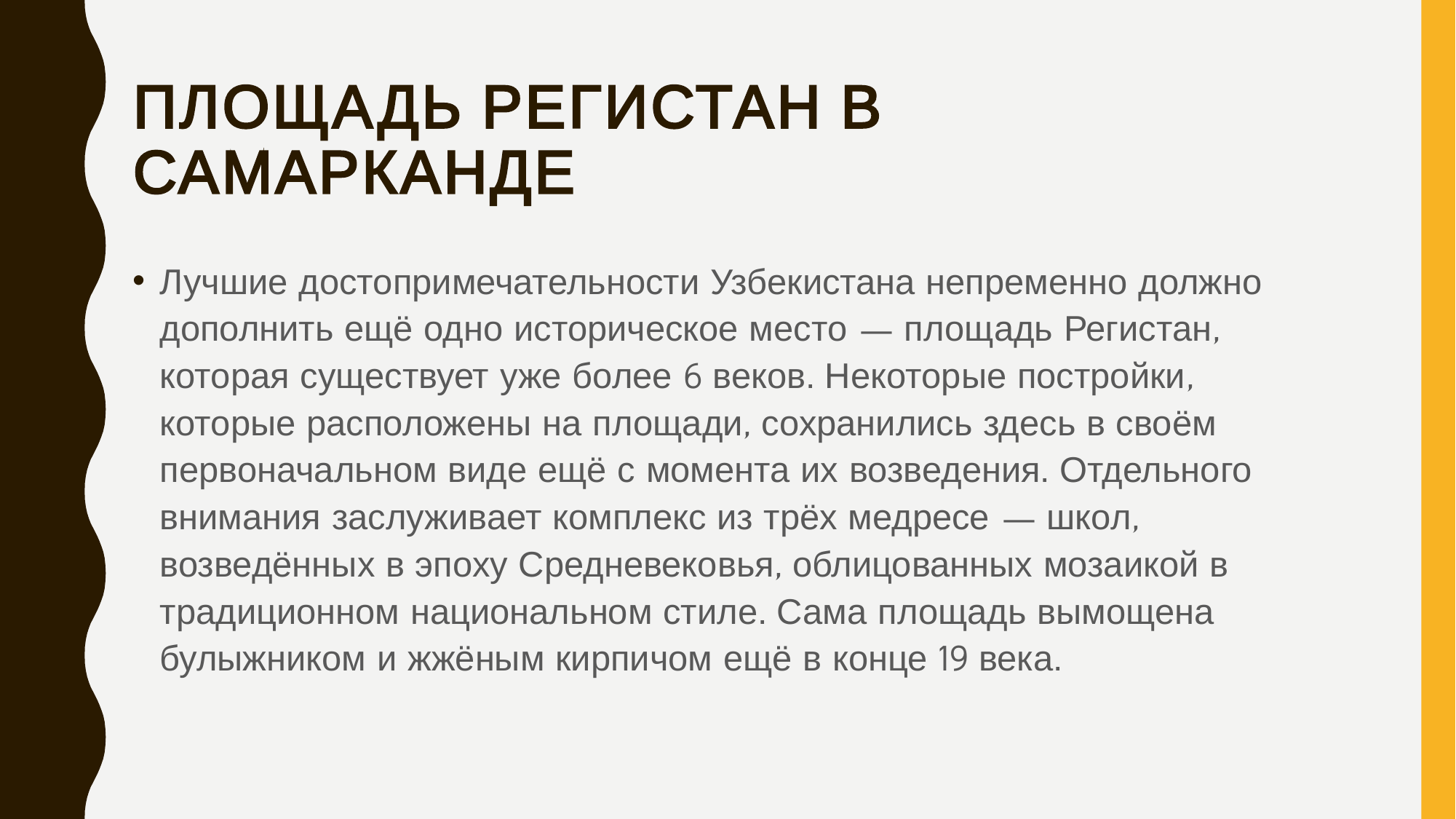

# Площадь Регистан в Самарканде
Лучшие достопримечательности Узбекистана непременно должно дополнить ещё одно историческое место — площадь Регистан, которая существует уже более 6 веков. Некоторые постройки, которые расположены на площади, сохранились здесь в своём первоначальном виде ещё с момента их возведения. Отдельного внимания заслуживает комплекс из трёх медресе — школ, возведённых в эпоху Средневековья, облицованных мозаикой в традиционном национальном стиле. Сама площадь вымощена булыжником и жжёным кирпичом ещё в конце 19 века.